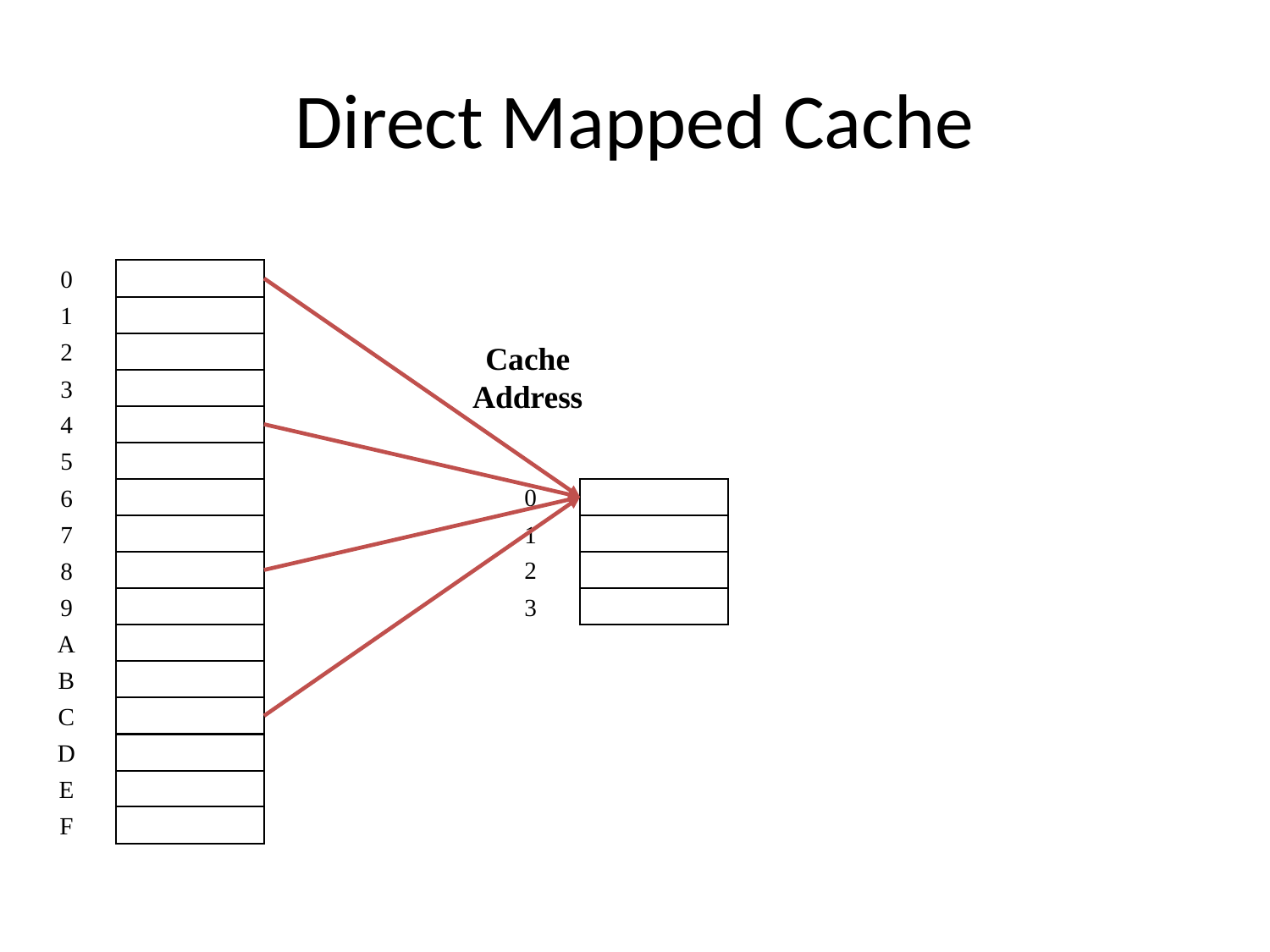

# Direct Mapped Cache
0

1

2

3

4

5

6

7

8

9

A

B

C

D

E

F

Cache
Address
0

1

2

3